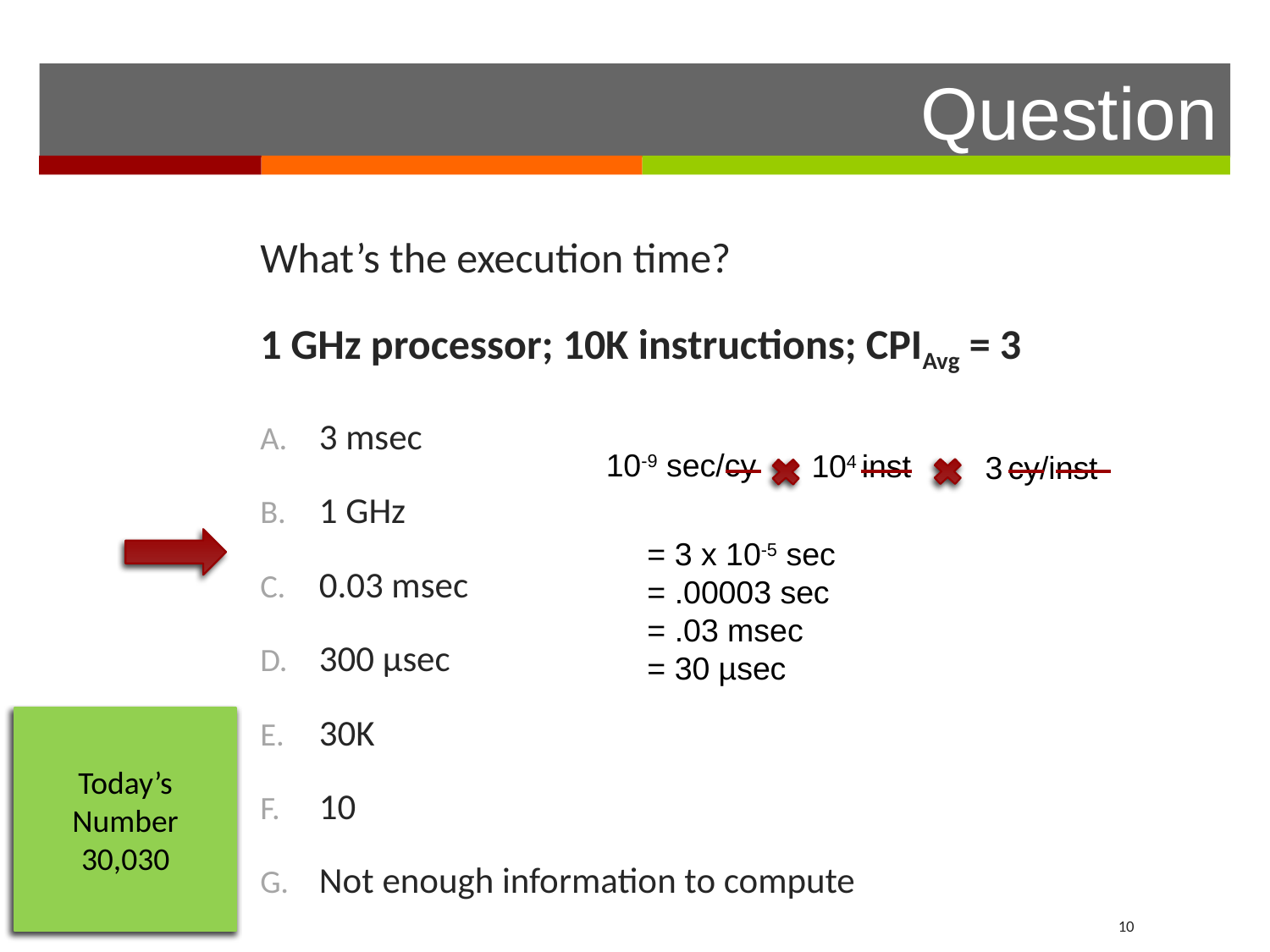

What’s the execution time?
1 GHz processor; 10K instructions; CPIAvg = 3

3 msec
1 GHz
0.03 msec
300 µsec
30K
10
Not enough information to compute

10-9 sec/cy
104 inst
3 cy/inst

= 3 x 10-5 sec
= .00003 sec
= .03 msec
= 30 µsec

Today’s Number 30,030
10